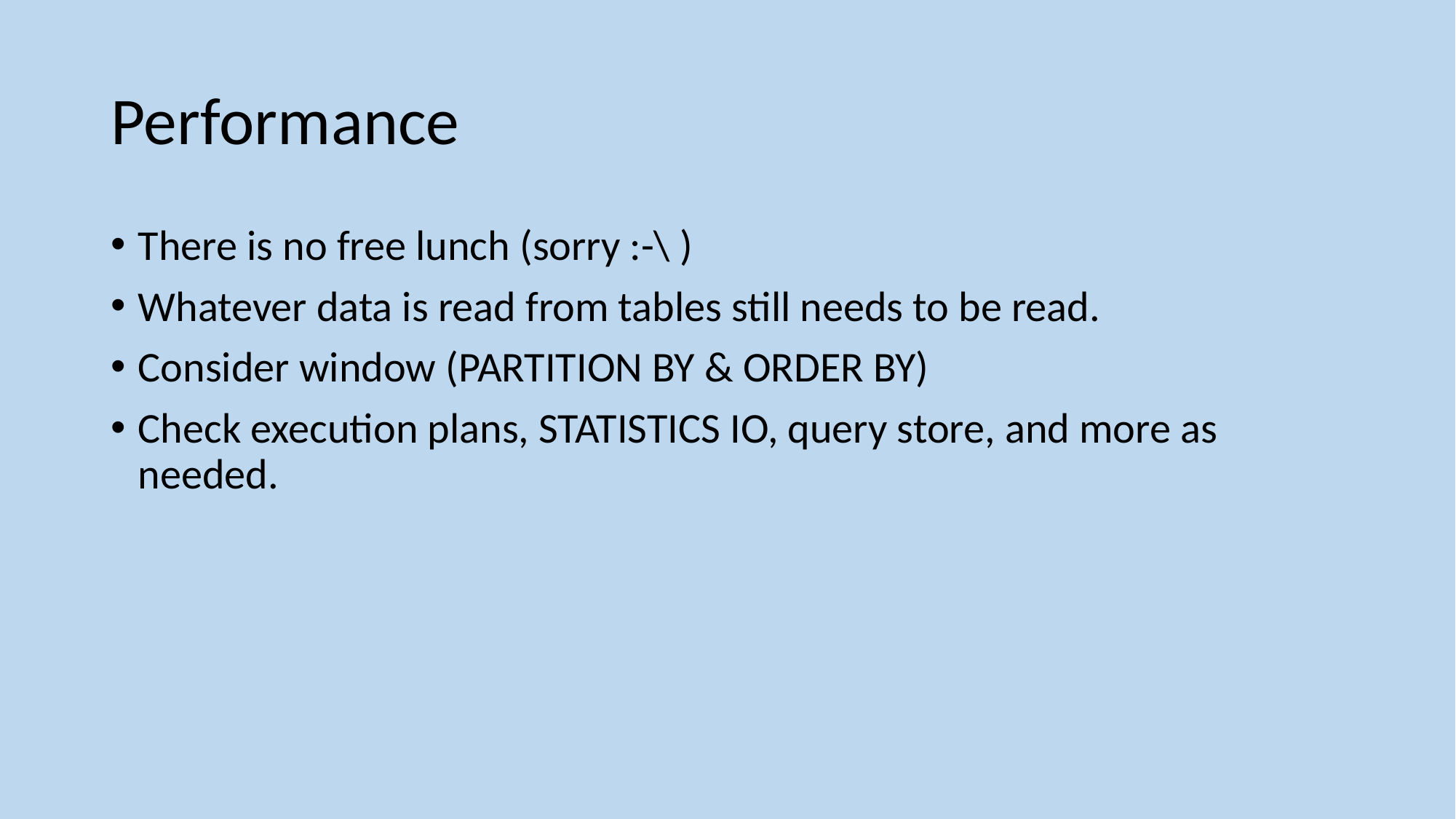

# Performance
There is no free lunch (sorry :-\ )
Whatever data is read from tables still needs to be read.
Consider window (PARTITION BY & ORDER BY)
Check execution plans, STATISTICS IO, query store, and more as needed.